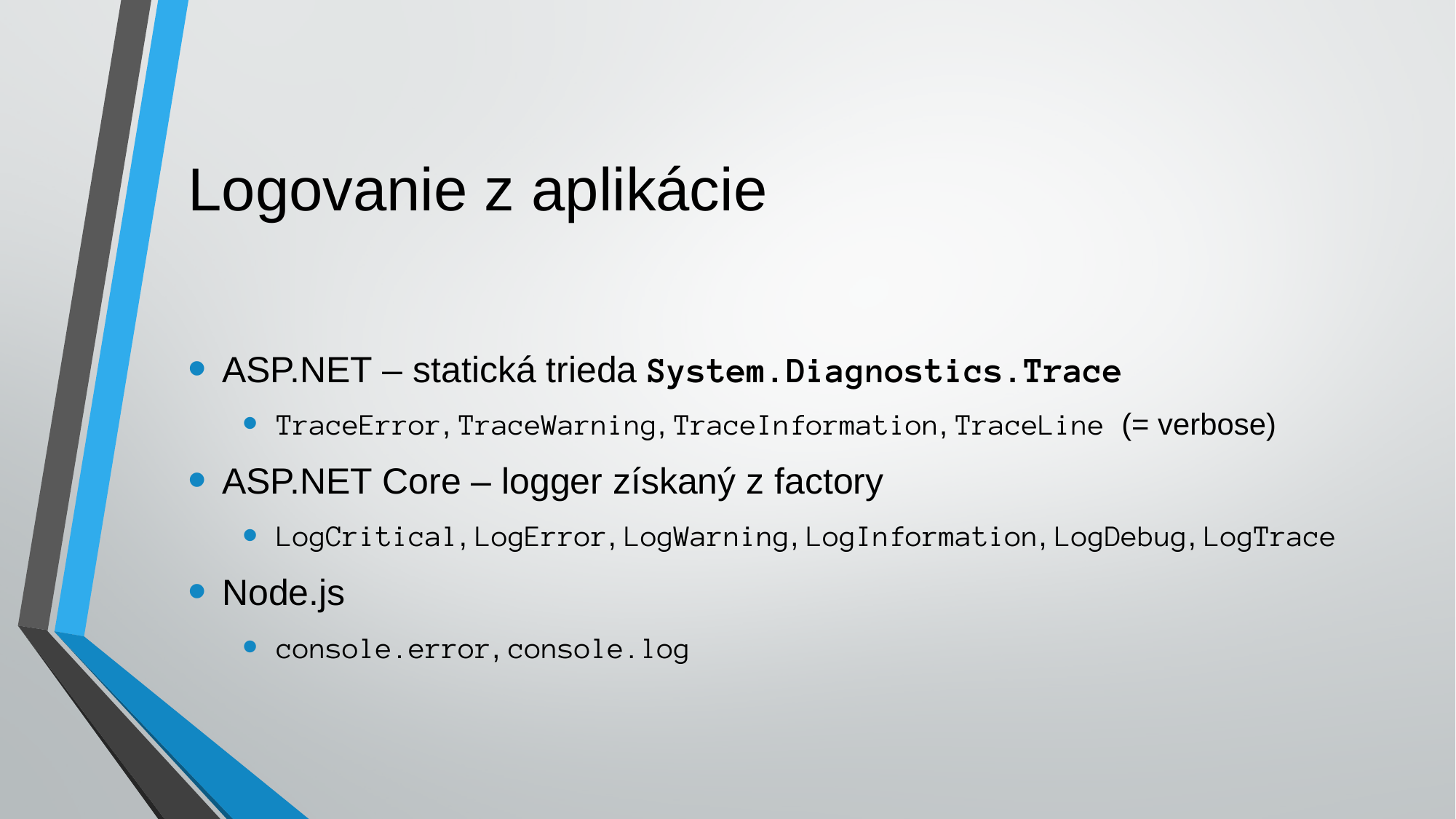

# Logovanie z aplikácie
ASP.NET – statická trieda System.Diagnostics.Trace
TraceError, TraceWarning, TraceInformation, TraceLine (= verbose)
ASP.NET Core – logger získaný z factory
LogCritical, LogError, LogWarning, LogInformation, LogDebug, LogTrace
Node.js
console.error, console.log